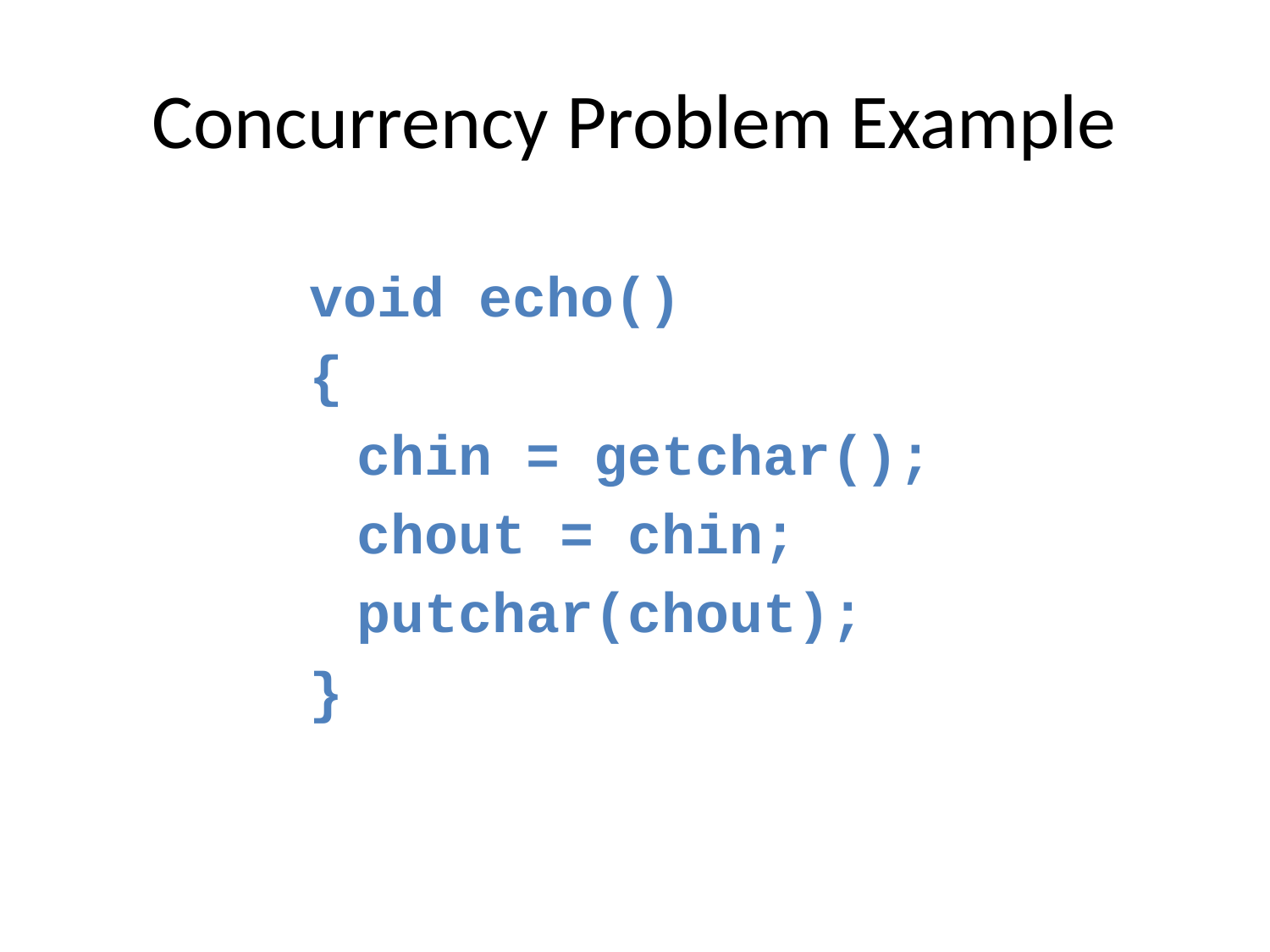

# Concurrency Problem Example

void echo()
{
	chin = getchar();
	chout = chin;
	putchar(chout);
}